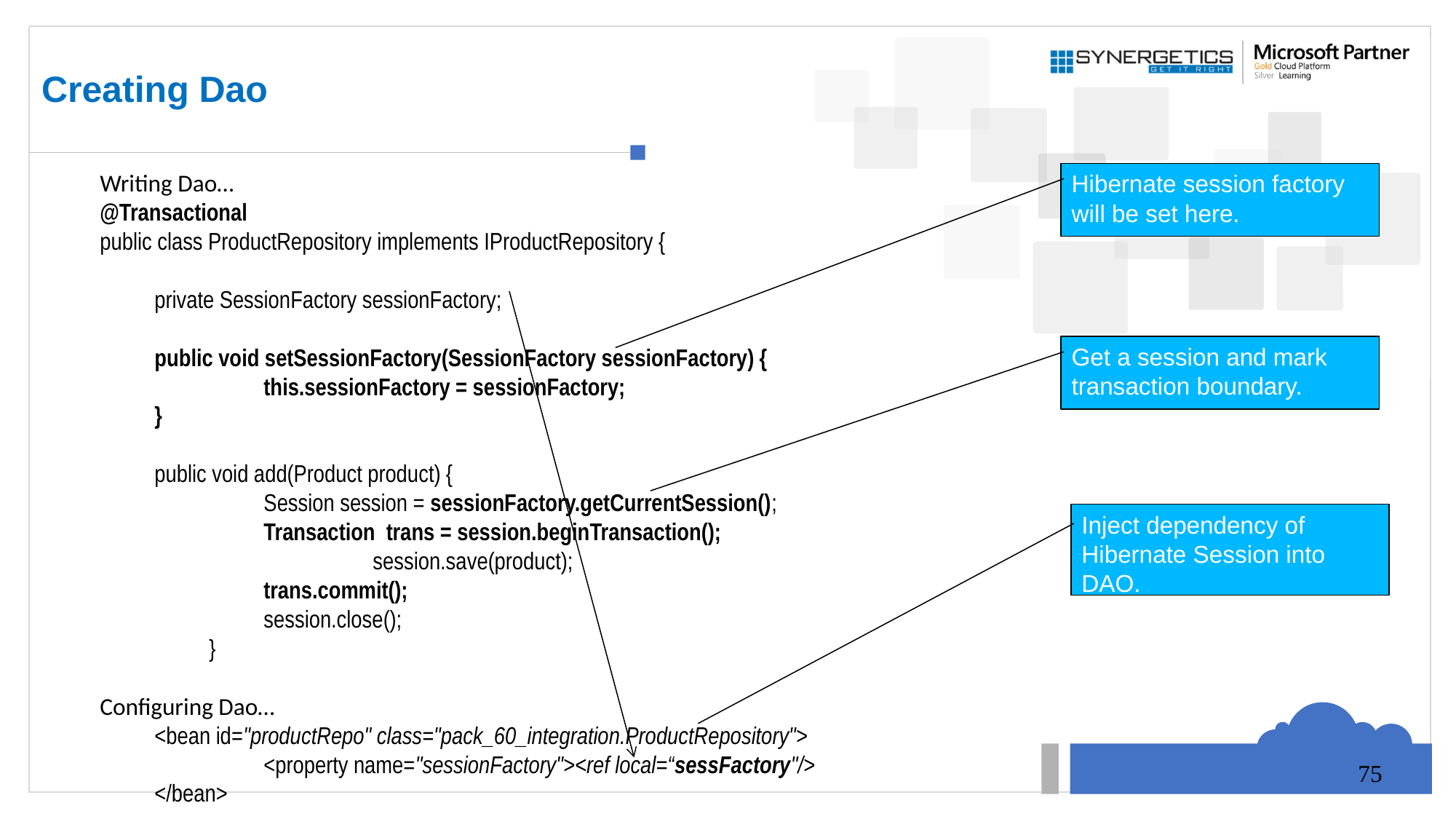

# Creating Dao
Writing Dao…
@Transactional
public class ProductRepository implements IProductRepository {

private SessionFactory sessionFactory;

public void setSessionFactory(SessionFactory sessionFactory) {
	this.sessionFactory = sessionFactory;
}

public void add(Product product) {
	Session session = sessionFactory.getCurrentSession();
	Transaction  trans = session.beginTransaction();
		session.save(product);
	trans.commit();
	session.close();
	}

Configuring Dao…
<bean id="productRepo" class="pack_60_integration.ProductRepository">
	<property name="sessionFactory"><ref local=“sessFactory"/>
</bean>

Hibernate session factory will be set here.
Get a session and mark transaction boundary.
Inject dependency of Hibernate Session into DAO.